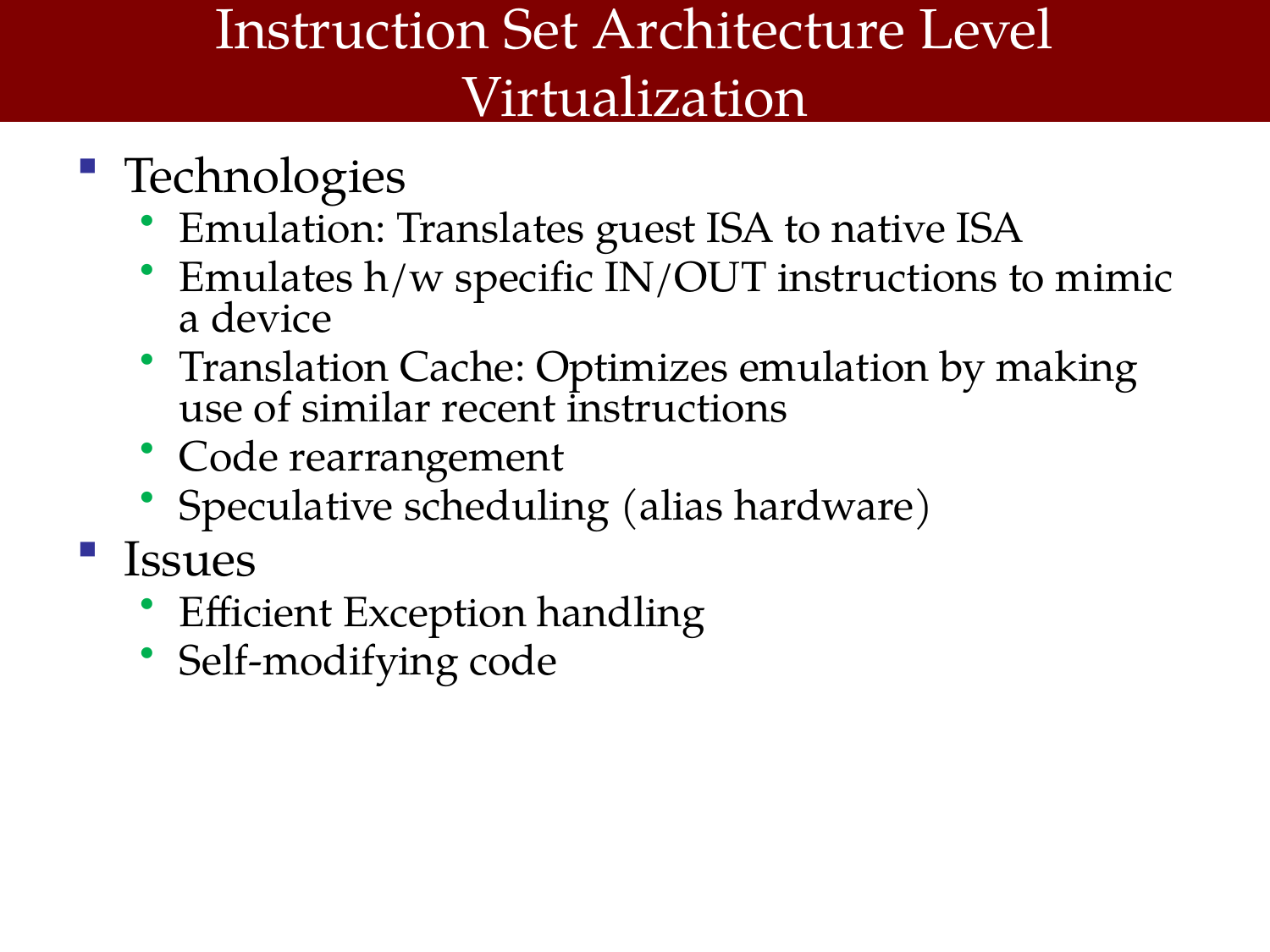

# Instruction Set Architecture Level Virtualization
Technologies
Emulation: Translates guest ISA to native ISA
Emulates h/w specific IN/OUT instructions to mimic a device
Translation Cache: Optimizes emulation by making use of similar recent instructions
Code rearrangement
Speculative scheduling (alias hardware)
Issues
Efficient Exception handling
Self-modifying code